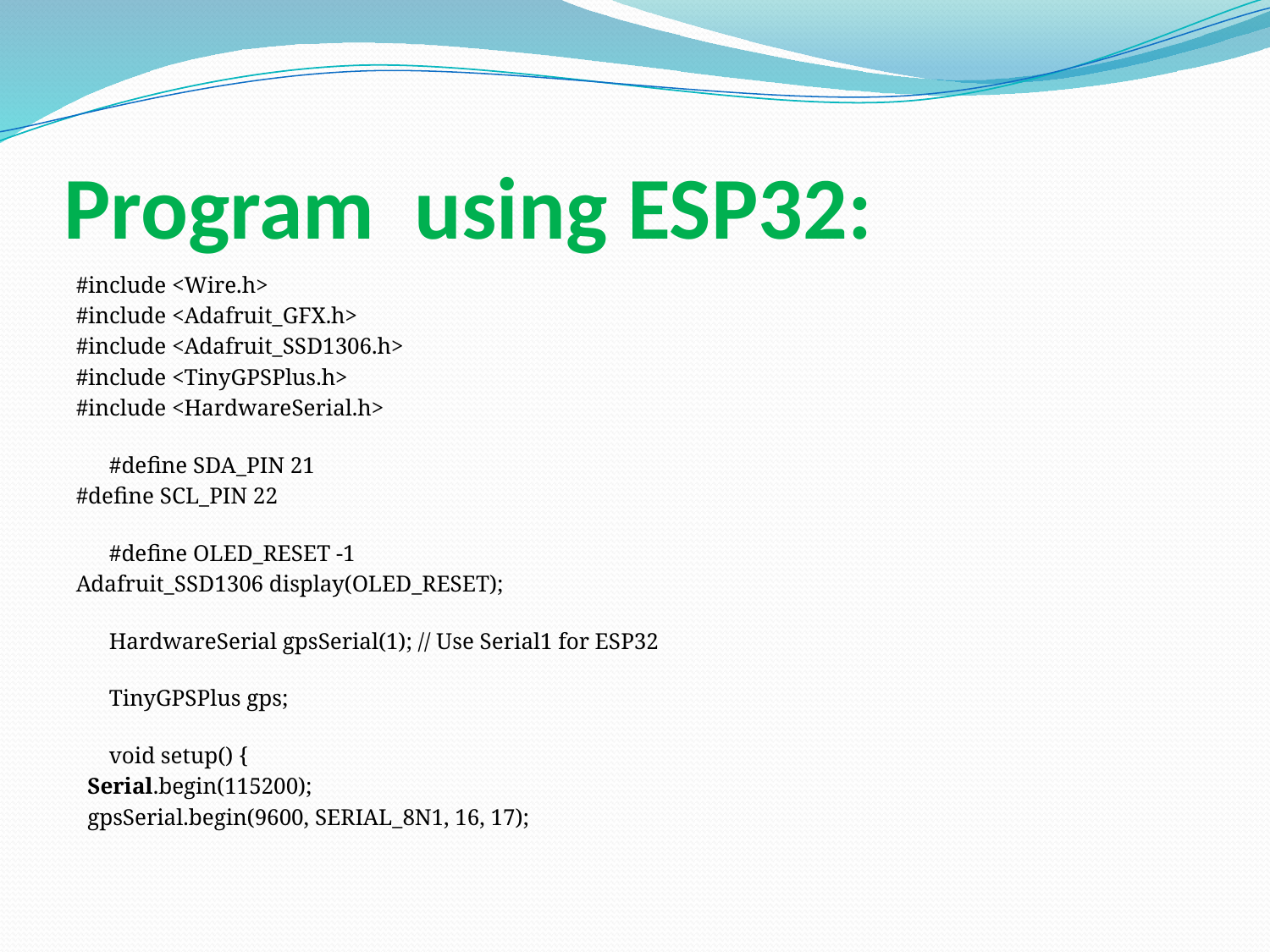

# Program  using ESP32:
#include <Wire.h>
#include <Adafruit_GFX.h>
#include <Adafruit_SSD1306.h>
#include <TinyGPSPlus.h>
#include <HardwareSerial.h>
#define SDA_PIN 21
#define SCL_PIN 22
#define OLED_RESET -1
Adafruit_SSD1306 display(OLED_RESET);
HardwareSerial gpsSerial(1); // Use Serial1 for ESP32
TinyGPSPlus gps;
void setup() {
  Serial.begin(115200);
  gpsSerial.begin(9600, SERIAL_8N1, 16, 17);